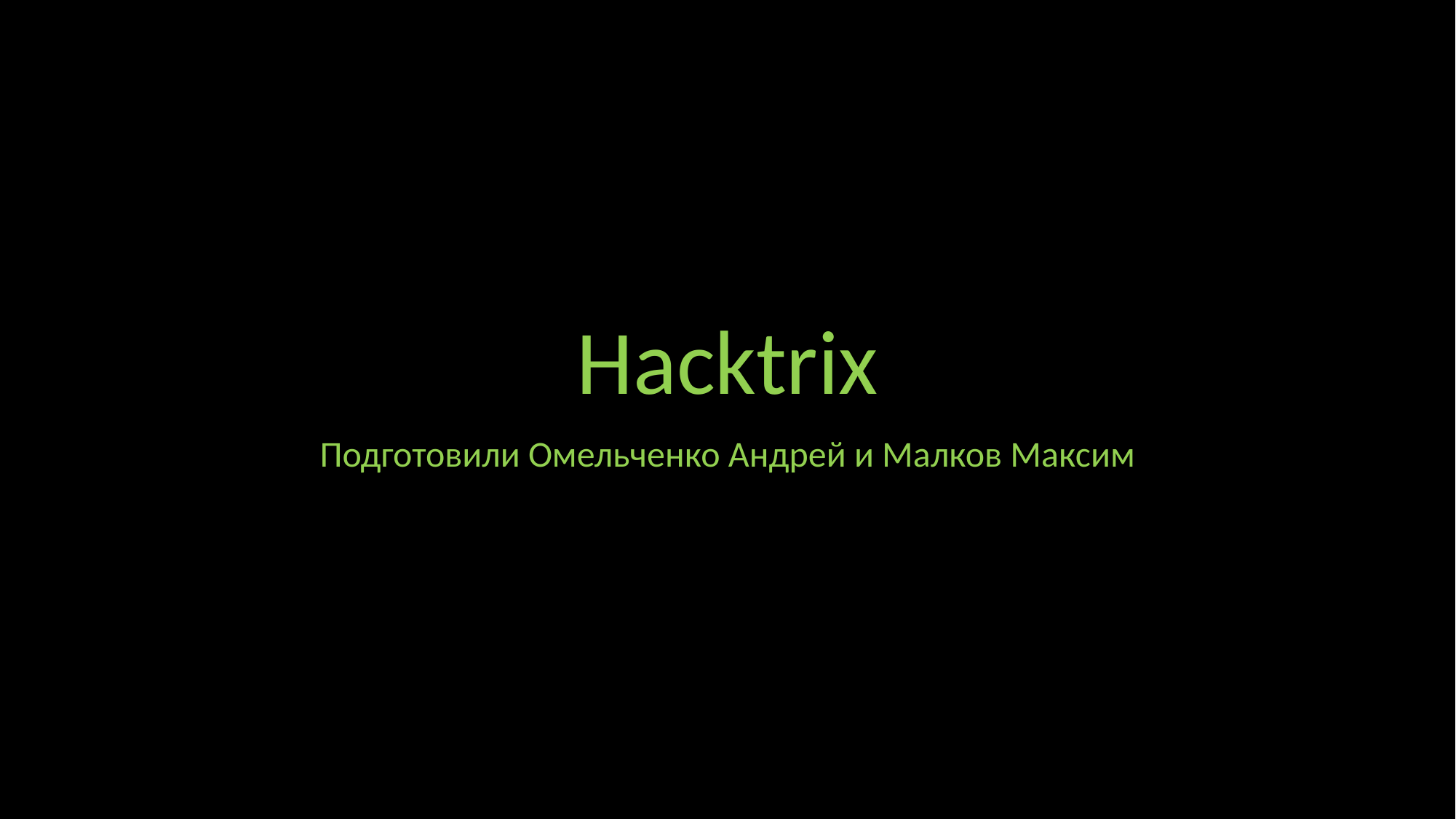

# Hacktrix
Подготовили Омельченко Андрей и Малков Максим